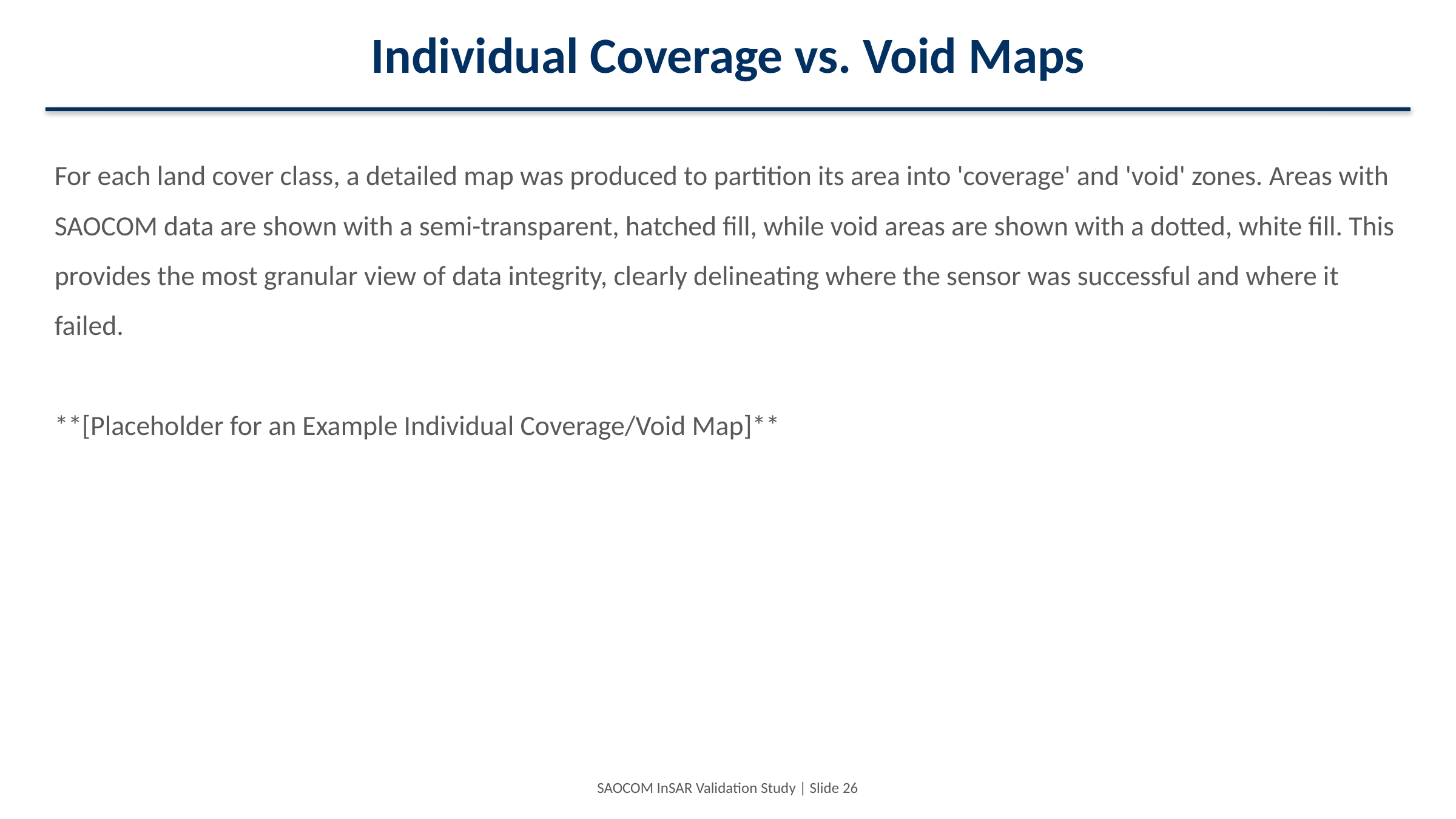

Individual Coverage vs. Void Maps

For each land cover class, a detailed map was produced to partition its area into 'coverage' and 'void' zones. Areas with SAOCOM data are shown with a semi-transparent, hatched fill, while void areas are shown with a dotted, white fill. This provides the most granular view of data integrity, clearly delineating where the sensor was successful and where it failed.
**[Placeholder for an Example Individual Coverage/Void Map]**
SAOCOM InSAR Validation Study | Slide 26